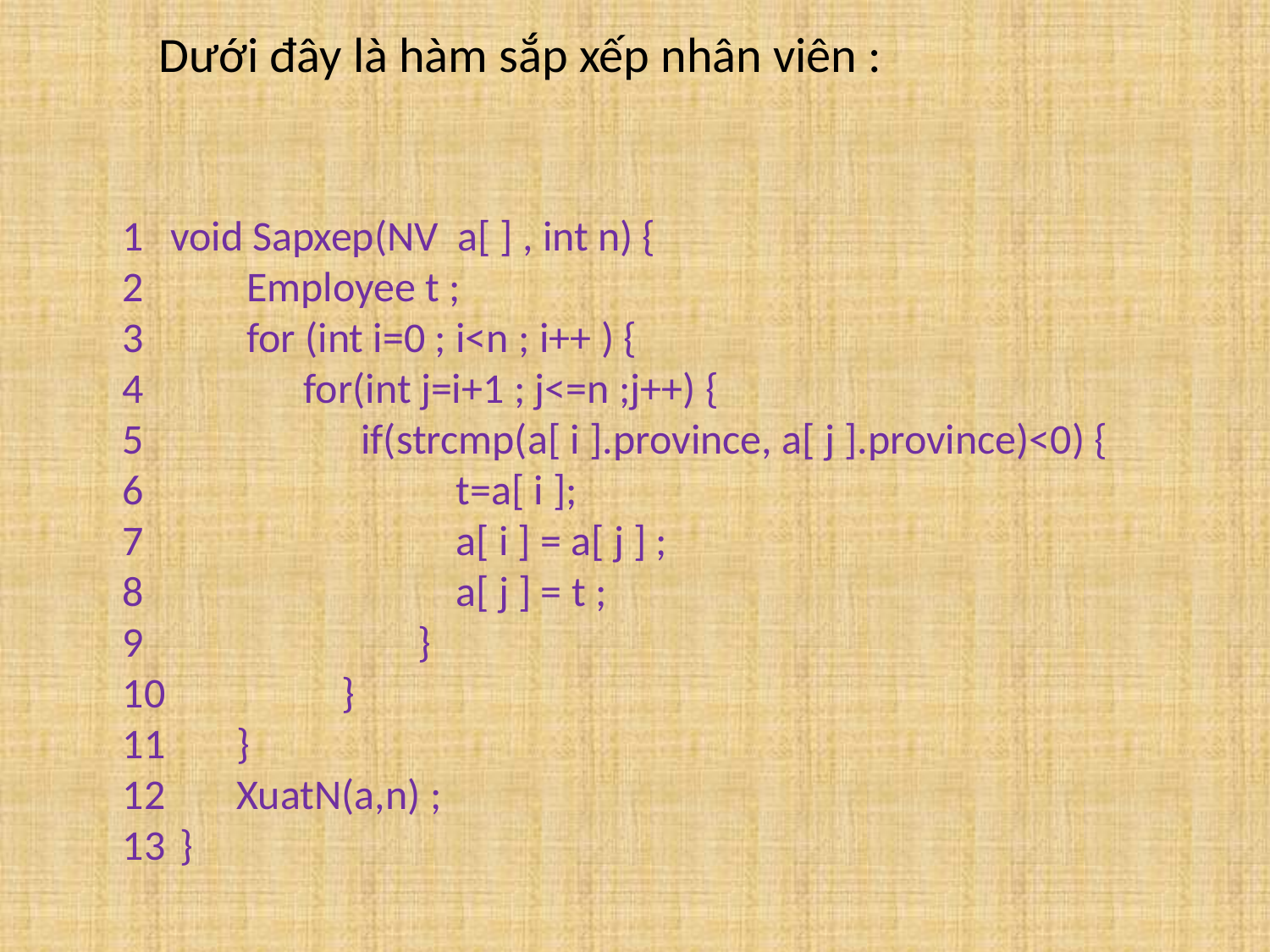

Dưới đây là hàm sắp xếp nhân viên :

void Sapxep(NV  a[ ] , int n) {
        Employee t ;
        for (int i=0 ; i<n ; i++ ) {
              for(int j=i+1 ; j<=n ;j++) {
                    if(strcmp(a[ i ].province, a[ j ].province)<0) {
                              t=a[ i ];
                              a[ i ] = a[ j ] ;
                              a[ j ] = t ;
                          }
                  }
       }
       XuatN(a,n) ;
 }